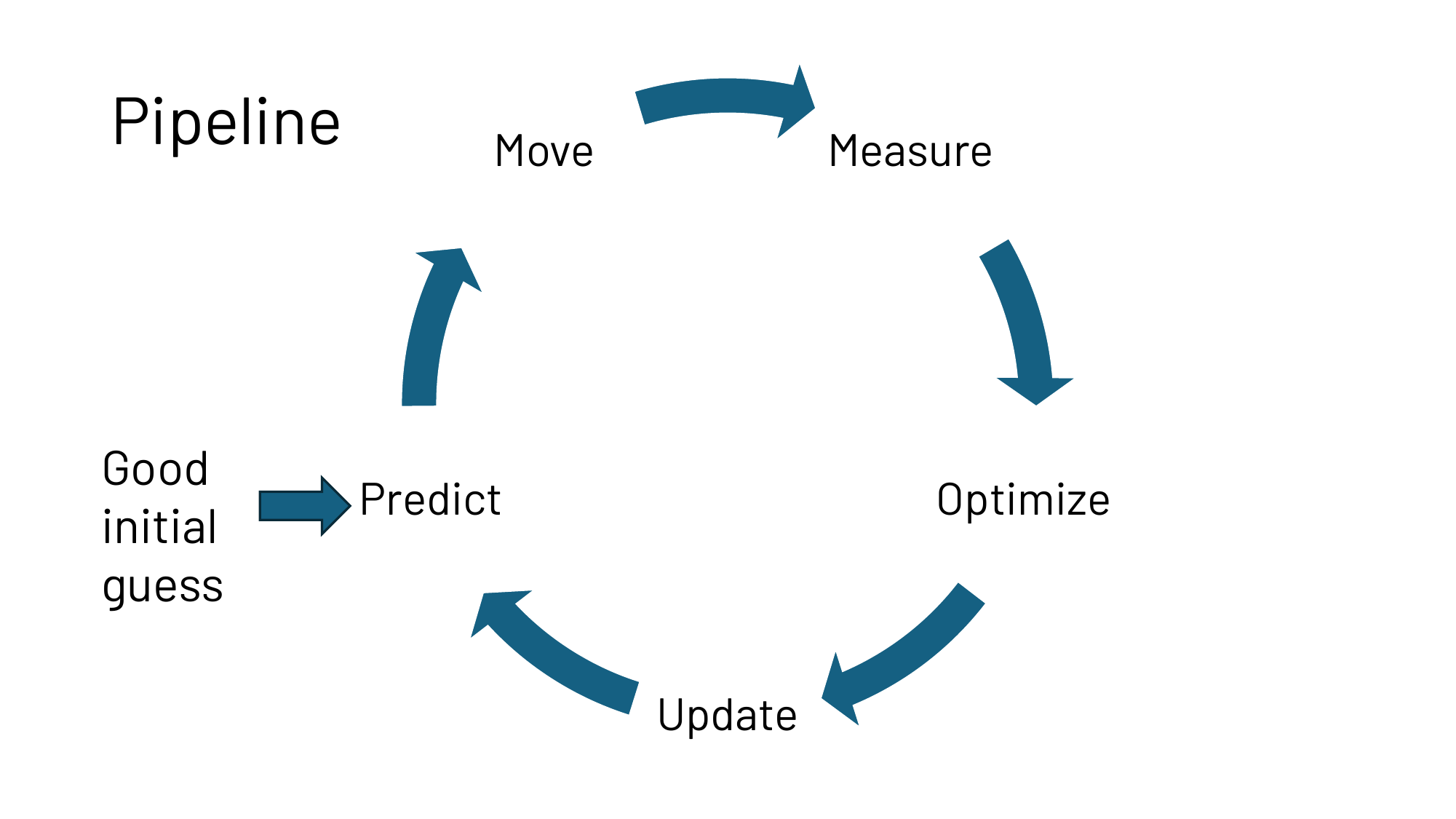

# Pipeline
Measure
Optimize
Update
Predict
Move
Good initial guess